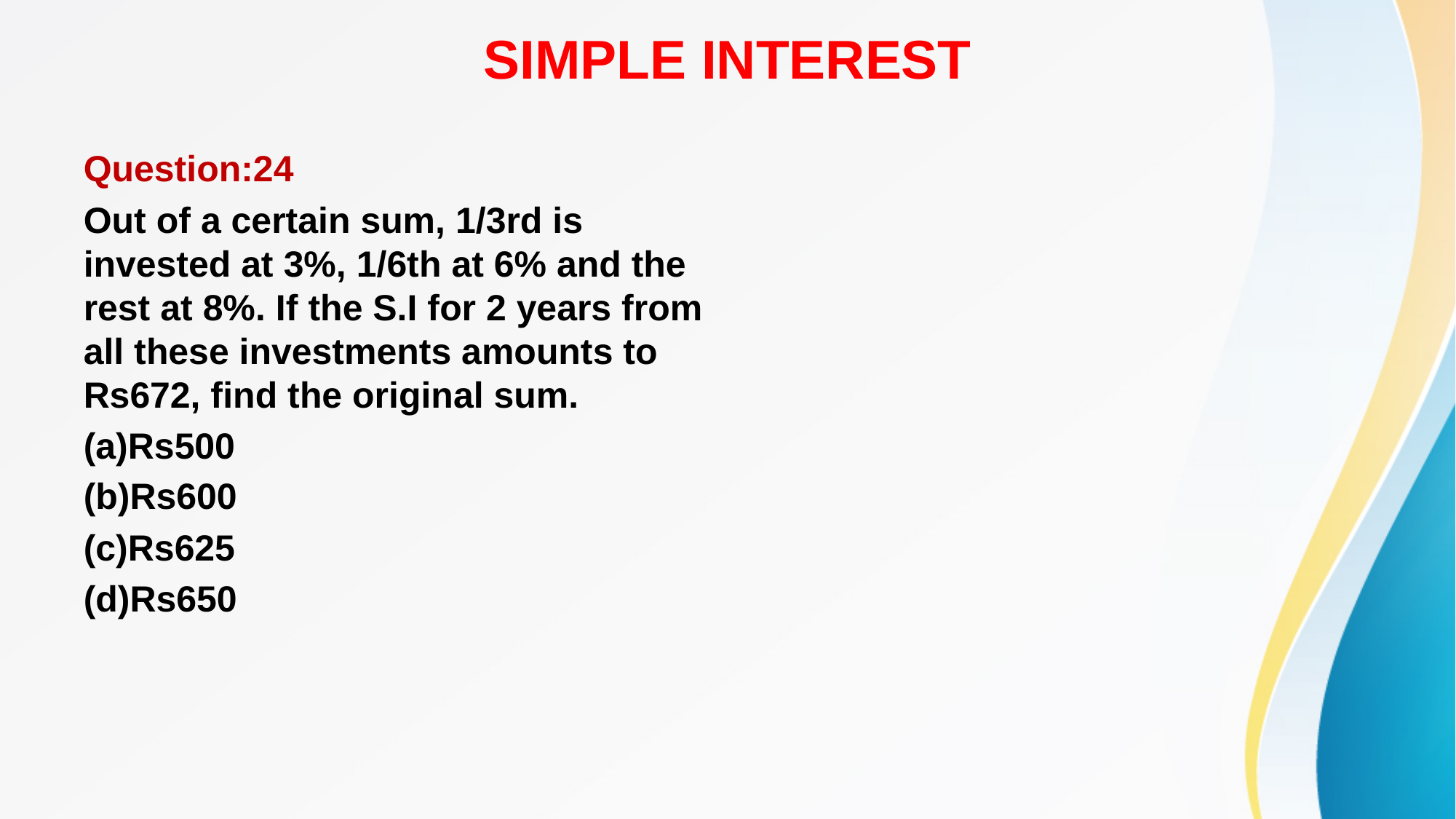

# SIMPLE INTEREST
Question:24
Out of a certain sum, 1/3rd is invested at 3%, 1/6th at 6% and the rest at 8%. If the S.I for 2 years from all these investments amounts to Rs672, find the original sum.
(a)Rs500
(b)Rs600
(c)Rs625
(d)Rs650